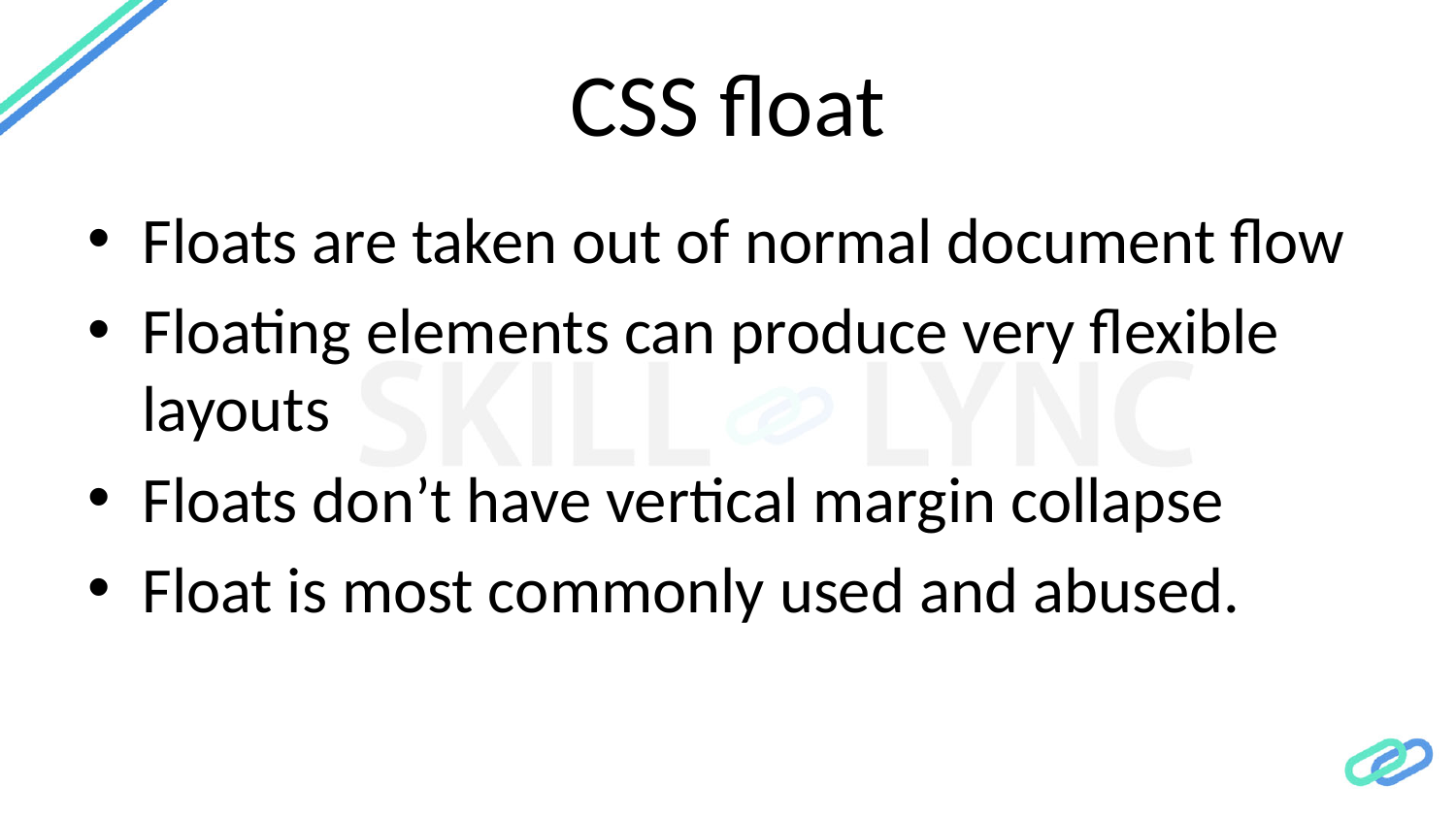

# CSS float
Floats are taken out of normal document flow
Floating elements can produce very flexible layouts
Floats don’t have vertical margin collapse
Float is most commonly used and abused.